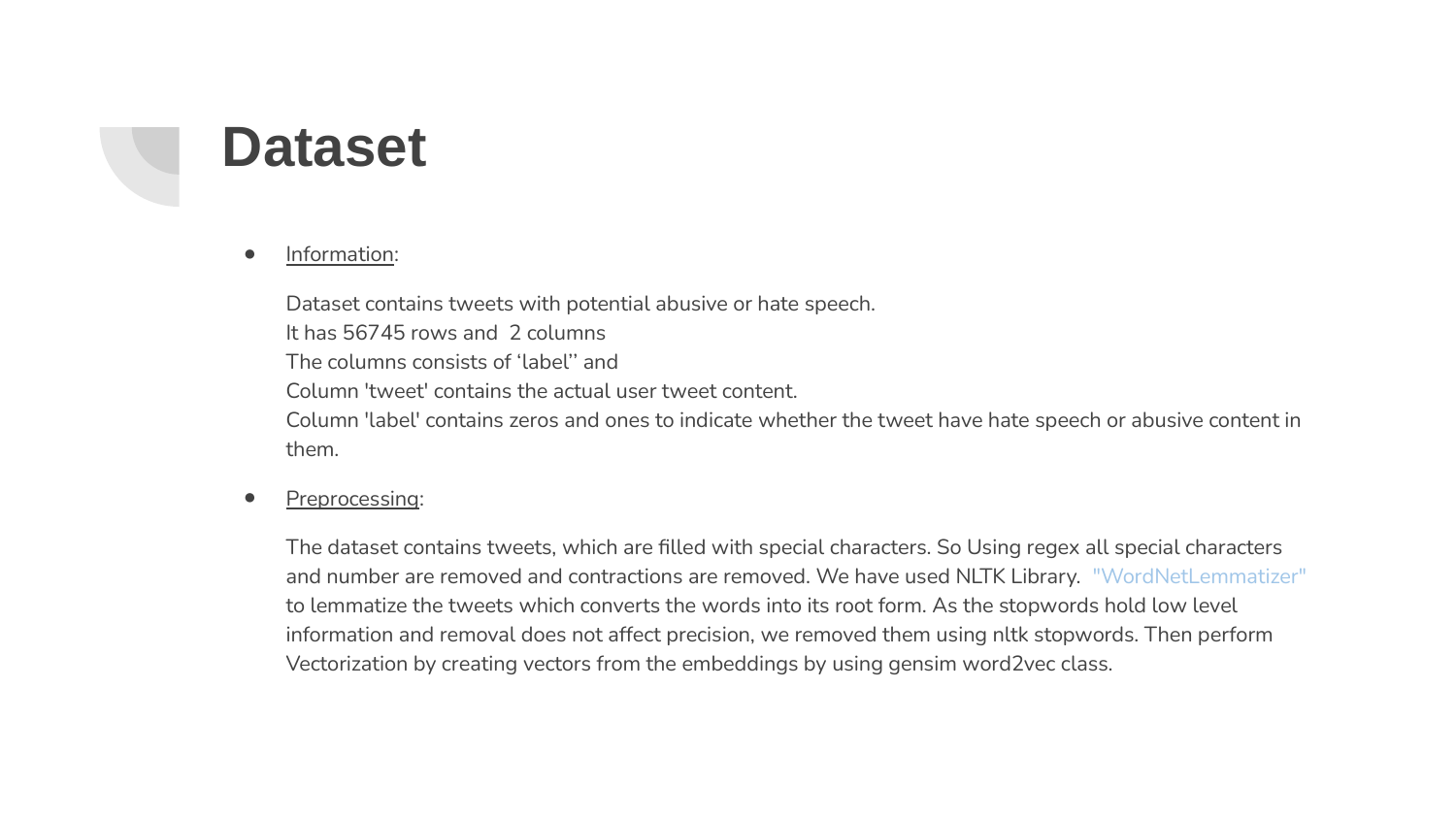

# Dataset
Information:
Dataset contains tweets with potential abusive or hate speech.
It has 56745 rows and  2 columns
The columns consists of ‘label’’ and
Column 'tweet' contains the actual user tweet content.
Column 'label' contains zeros and ones to indicate whether the tweet have hate speech or abusive content in them.
Preprocessing:
The dataset contains tweets, which are filled with special characters. So Using regex all special characters and number are removed and contractions are removed. We have used NLTK Library.  "WordNetLemmatizer" to lemmatize the tweets which converts the words into its root form. As the stopwords hold low level information and removal does not affect precision, we removed them using nltk stopwords. Then perform Vectorization by creating vectors from the embeddings by using gensim word2vec class.